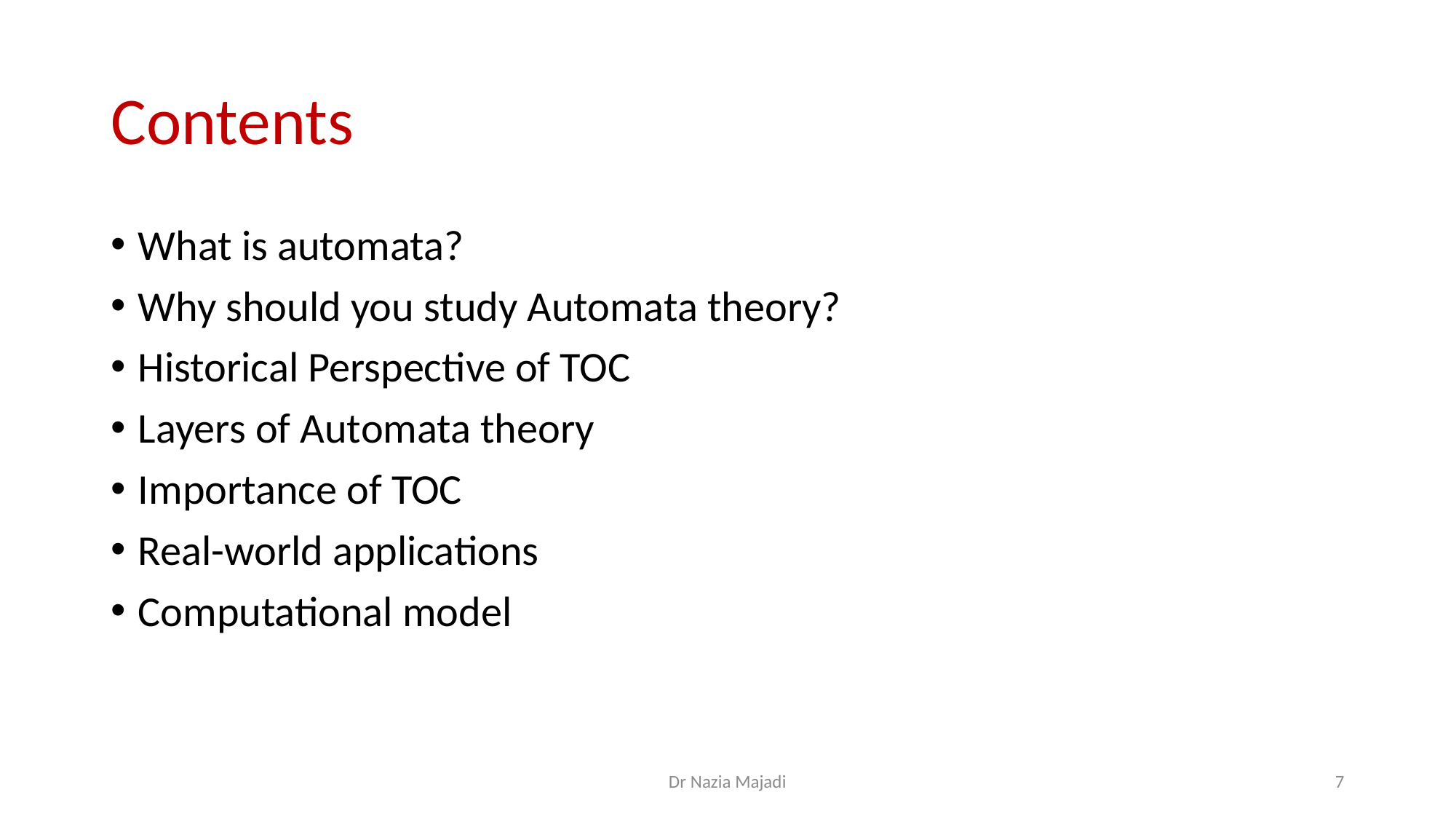

# Contents
What is automata?
Why should you study Automata theory?
Historical Perspective of TOC
Layers of Automata theory
Importance of TOC
Real-world applications
Computational model

Dr Nazia Majadi
7